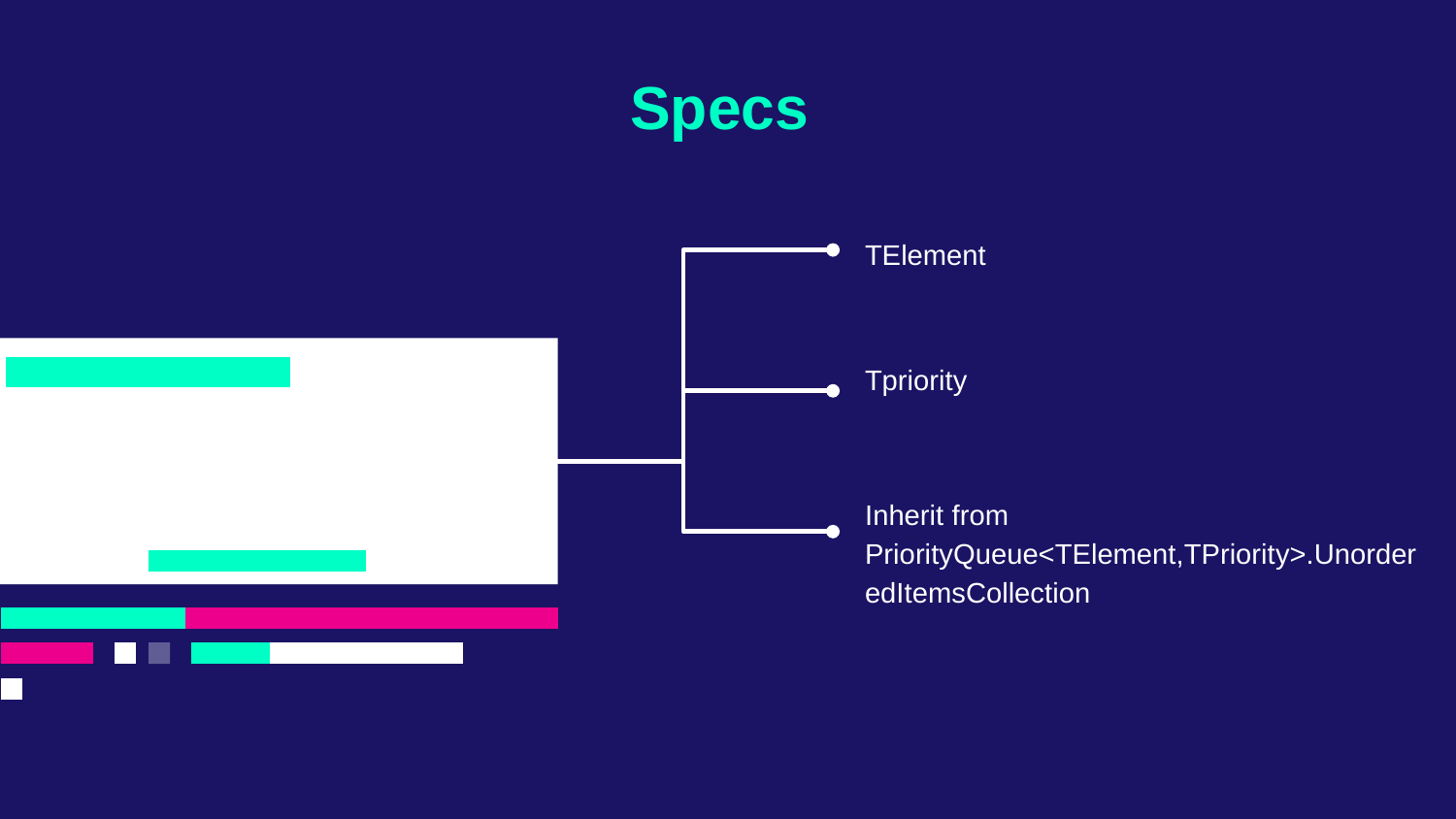

# Specs
TElement

Tpriority

Inherit from PriorityQueue<TElement,TPriority>.UnorderedItemsCollection